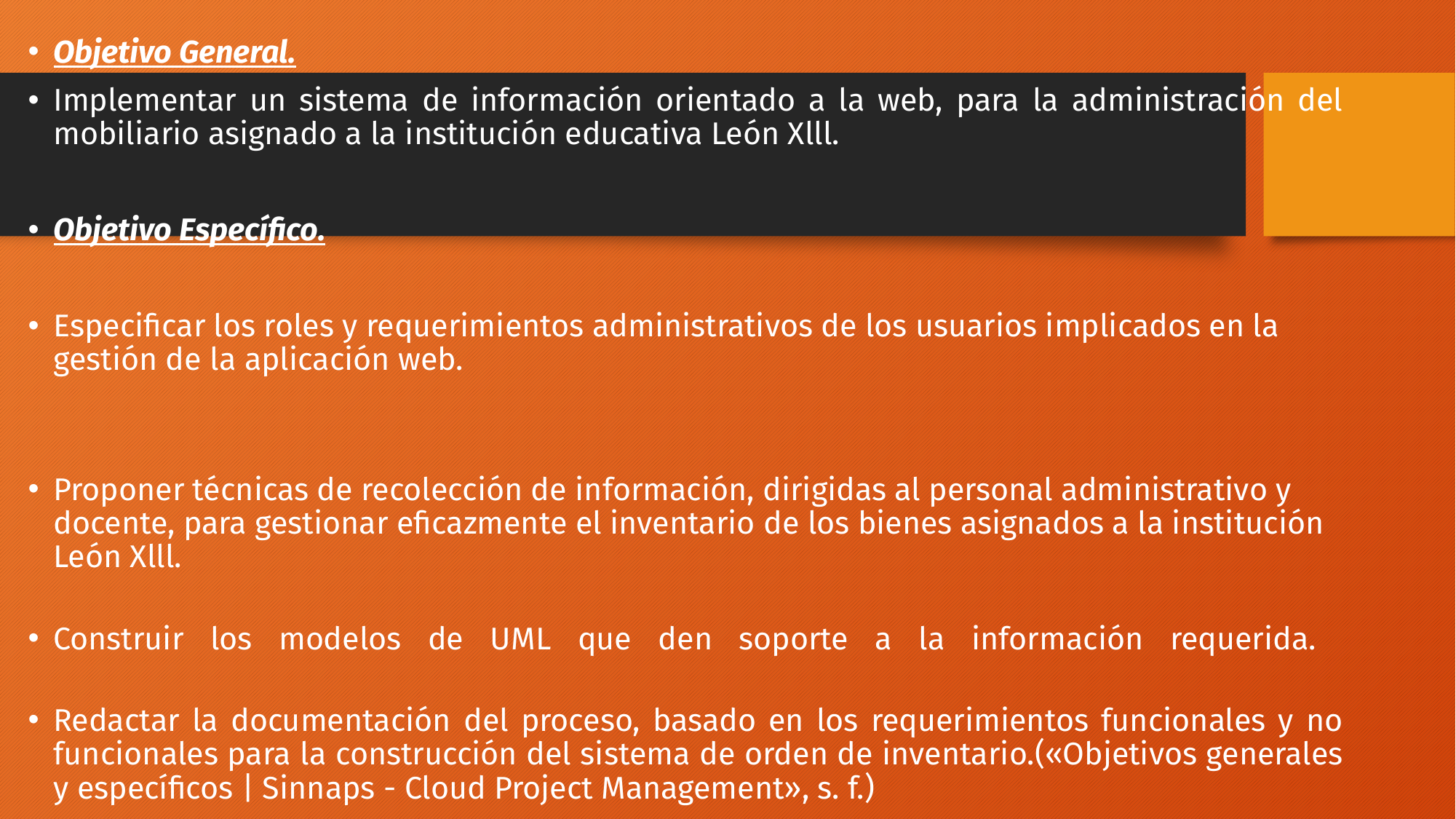

Objetivo General.
Implementar un sistema de información orientado a la web, para la administración del mobiliario asignado a la institución educativa León Xlll.

Objetivo Específico.

Especificar los roles y requerimientos administrativos de los usuarios implicados en la gestión de la aplicación web.

Proponer técnicas de recolección de información, dirigidas al personal administrativo y docente, para gestionar eficazmente el inventario de los bienes asignados a la institución León Xlll.
Construir los modelos de UML que den soporte a la información requerida.
Redactar la documentación del proceso, basado en los requerimientos funcionales y no funcionales para la construcción del sistema de orden de inventario.(«Objetivos generales y específicos | Sinnaps - Cloud Project Management», s. f.)